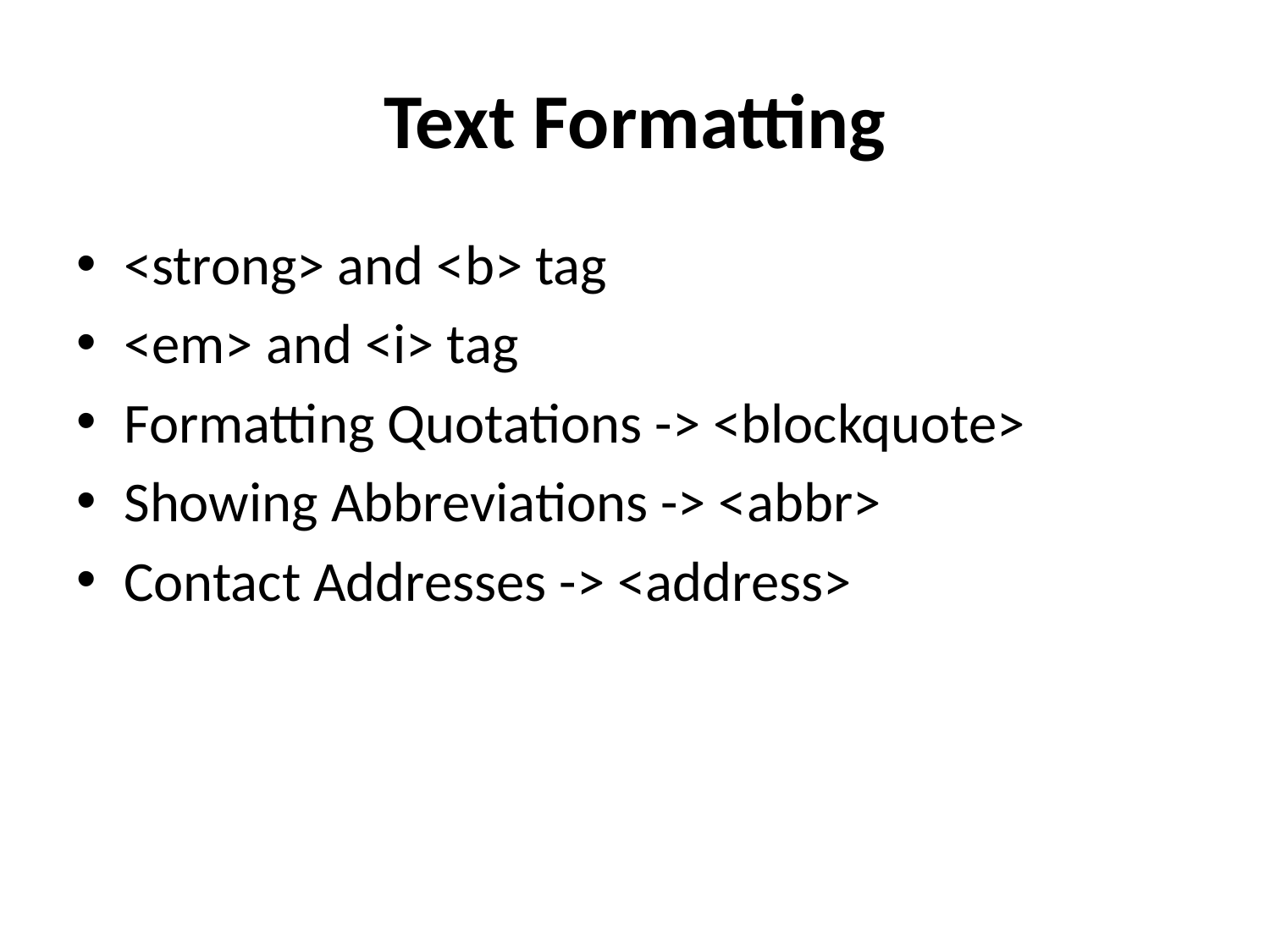

# Text Formatting
<strong> and <b> tag
<em> and <i> tag
Formatting Quotations -> <blockquote>
Showing Abbreviations -> <abbr>
Contact Addresses -> <address>